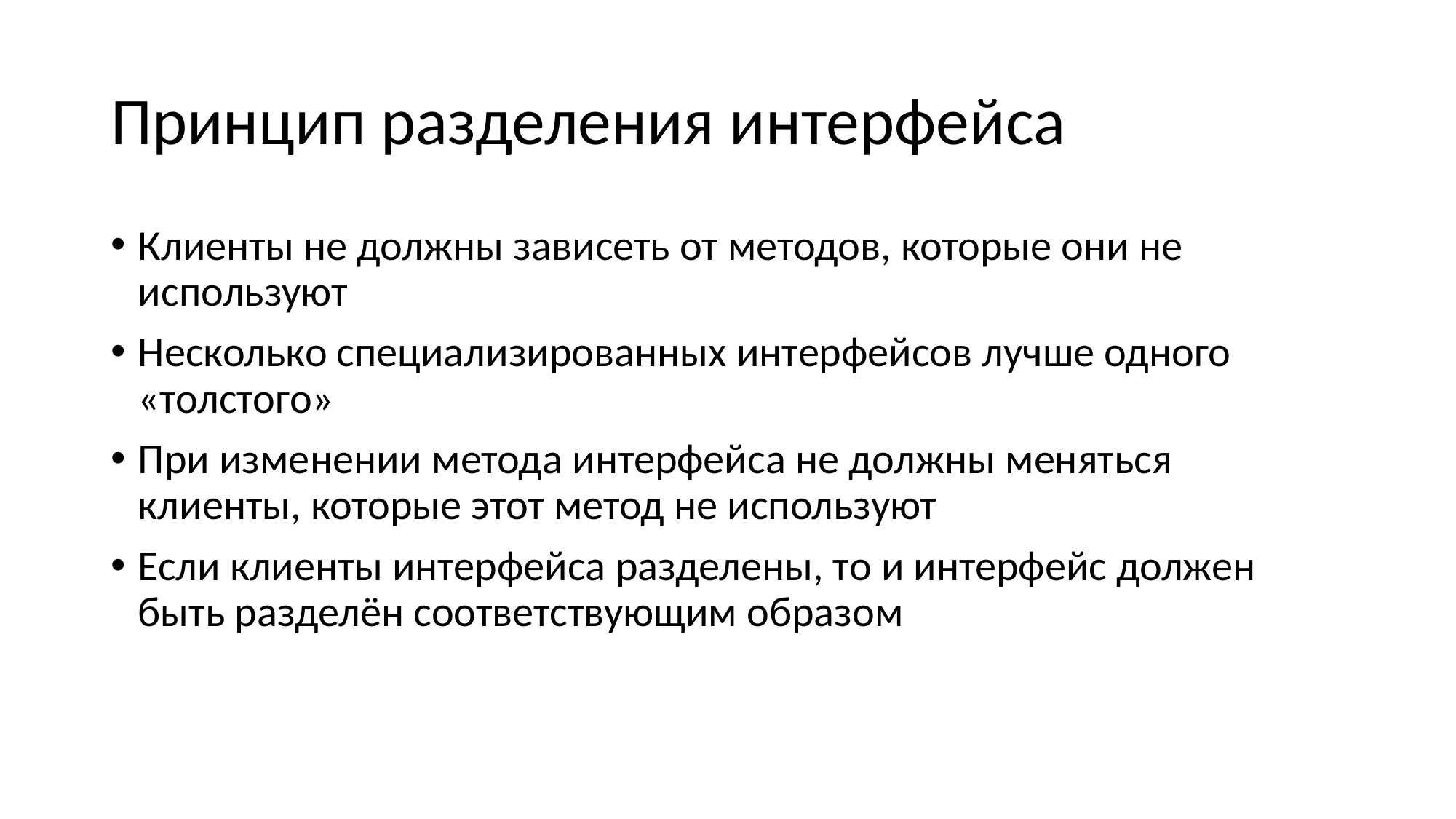

# Принцип разделения интерфейса
Клиенты не должны зависеть от методов, которые они не используют
Несколько специализированных интерфейсов лучше одного «толстого»
При изменении метода интерфейса не должны меняться клиенты, которые этот метод не используют
Если клиенты интерфейса разделены, то и интерфейс должен быть разделён соответствующим образом